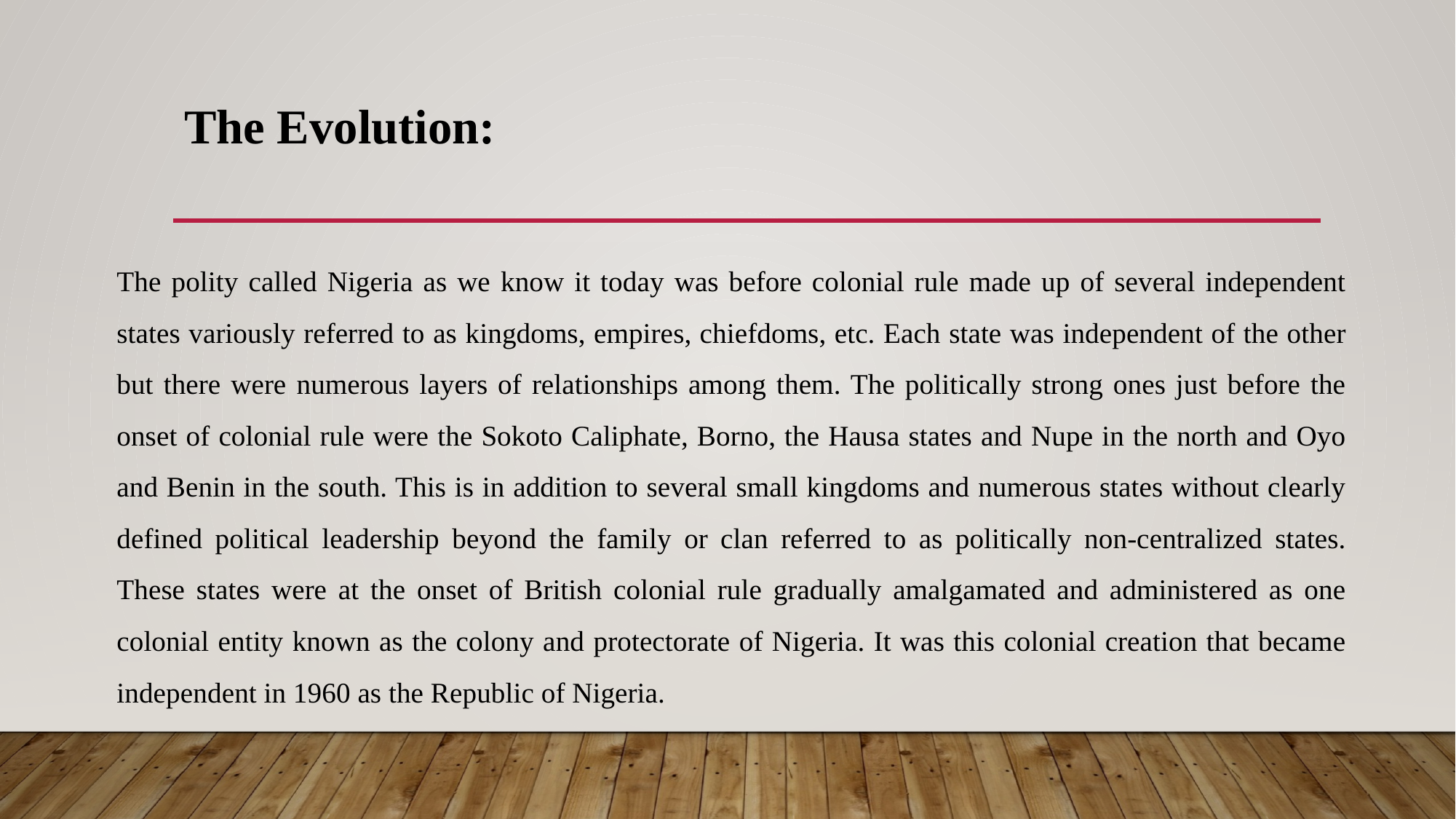

# The Evolution:
The polity called Nigeria as we know it today was before colonial rule made up of several independent states variously referred to as kingdoms, empires, chiefdoms, etc. Each state was independent of the other but there were numerous layers of relationships among them. The politically strong ones just before the onset of colonial rule were the Sokoto Caliphate, Borno, the Hausa states and Nupe in the north and Oyo and Benin in the south. This is in addition to several small kingdoms and numerous states without clearly defined political leadership beyond the family or clan referred to as politically non-centralized states. These states were at the onset of British colonial rule gradually amalgamated and administered as one colonial entity known as the colony and protectorate of Nigeria. It was this colonial creation that became independent in 1960 as the Republic of Nigeria.